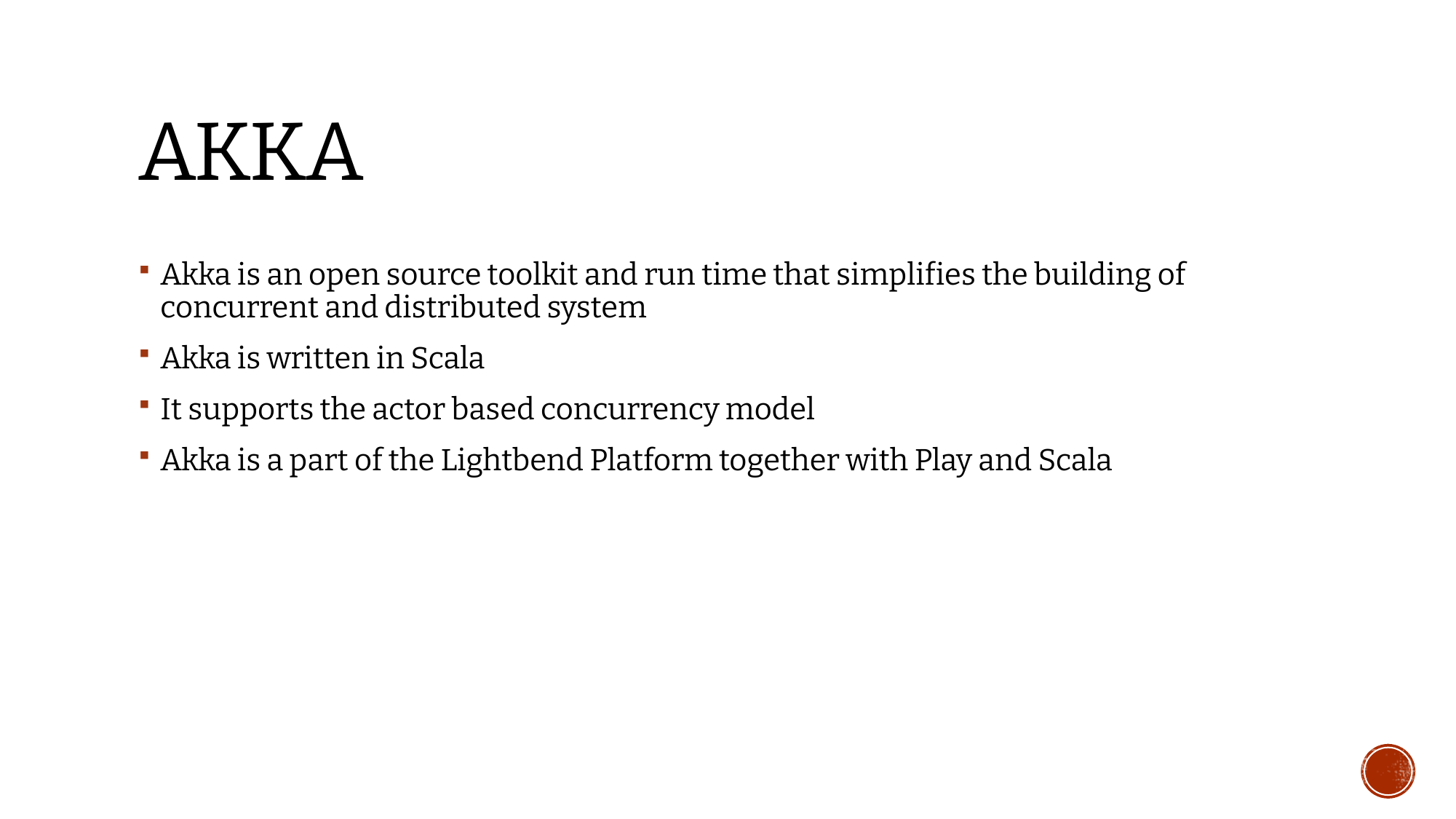

# Akka
Akka is an open source toolkit and run time that simplifies the building of concurrent and distributed system
Akka is written in Scala
It supports the actor based concurrency model
Akka is a part of the Lightbend Platform together with Play and Scala